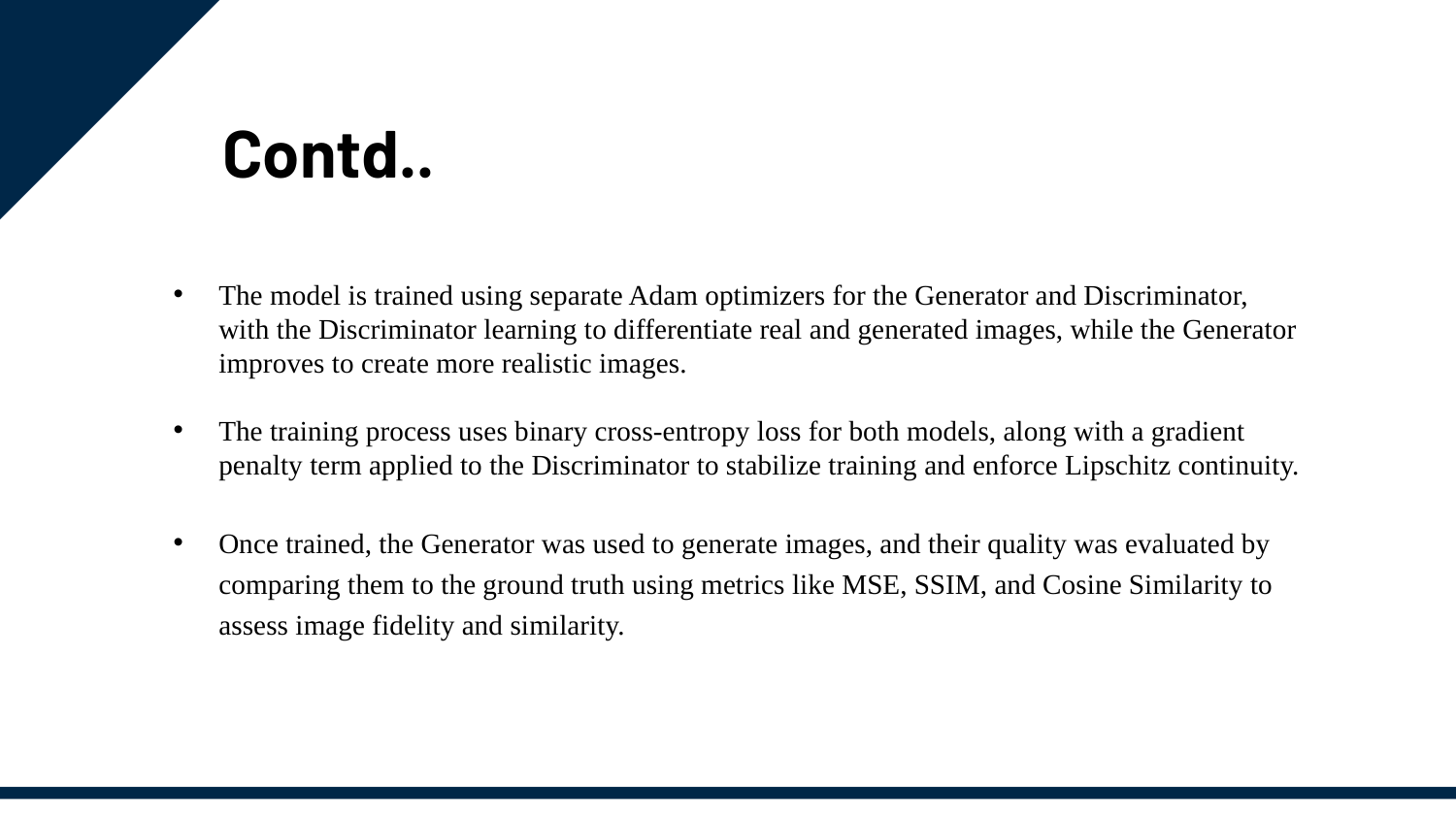

# Contd..
The model is trained using separate Adam optimizers for the Generator and Discriminator, with the Discriminator learning to differentiate real and generated images, while the Generator improves to create more realistic images.

The training process uses binary cross-entropy loss for both models, along with a gradient penalty term applied to the Discriminator to stabilize training and enforce Lipschitz continuity.

Once trained, the Generator was used to generate images, and their quality was evaluated by comparing them to the ground truth using metrics like MSE, SSIM, and Cosine Similarity to assess image fidelity and similarity.